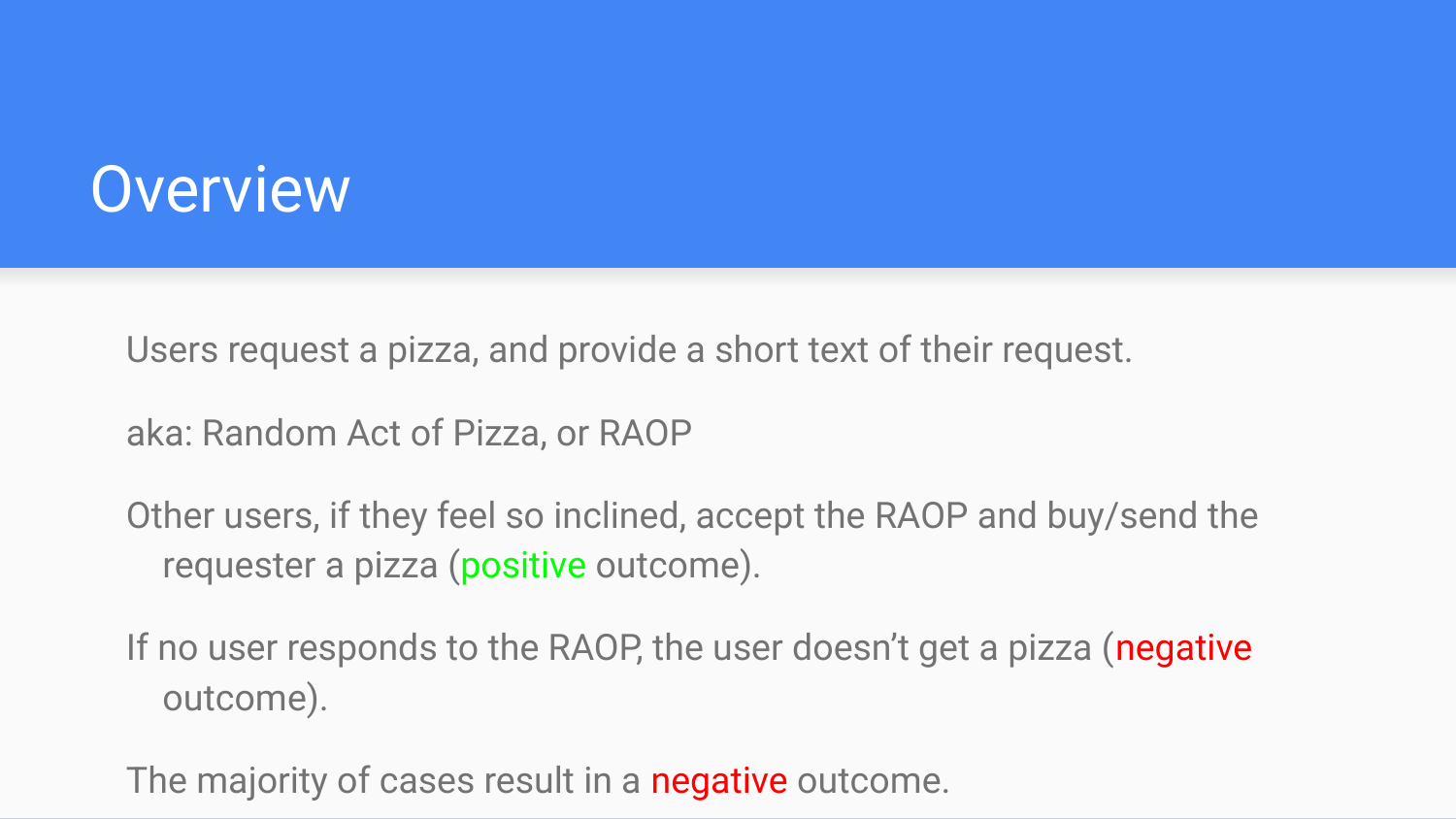

# Overview
Users request a pizza, and provide a short text of their request.
aka: Random Act of Pizza, or RAOP
Other users, if they feel so inclined, accept the RAOP and buy/send the requester a pizza (positive outcome).
If no user responds to the RAOP, the user doesn’t get a pizza (negative outcome).
The majority of cases result in a negative outcome.
Various meta data is logged and is part of the initial dataset.